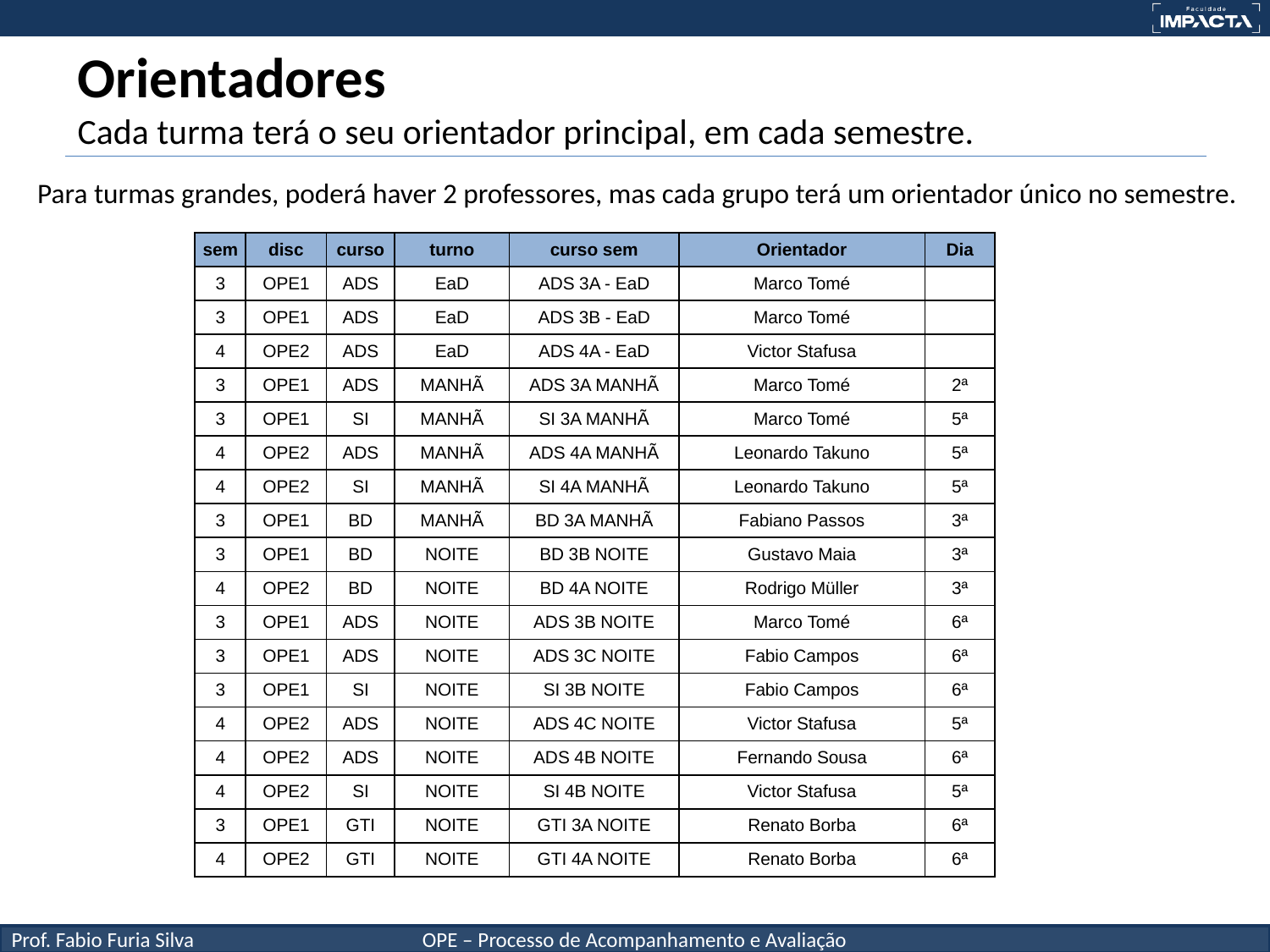

# Orientadores Cada turma terá o seu orientador principal, em cada semestre.
Para turmas grandes, poderá haver 2 professores, mas cada grupo terá um orientador único no semestre.
| sem | disc | curso | turno | curso sem | Orientador | Dia |
| --- | --- | --- | --- | --- | --- | --- |
| 3 | OPE1 | ADS | EaD | ADS 3A - EaD | Marco Tomé |  |
| 3 | OPE1 | ADS | EaD | ADS 3B - EaD | Marco Tomé |  |
| 4 | OPE2 | ADS | EaD | ADS 4A - EaD | Victor Stafusa |  |
| 3 | OPE1 | ADS | MANHÃ | ADS 3A MANHÃ | Marco Tomé | 2ª |
| 3 | OPE1 | SI | MANHÃ | SI 3A MANHÃ | Marco Tomé | 5ª |
| 4 | OPE2 | ADS | MANHÃ | ADS 4A MANHÃ | Leonardo Takuno | 5ª |
| 4 | OPE2 | SI | MANHÃ | SI 4A MANHÃ | Leonardo Takuno | 5ª |
| 3 | OPE1 | BD | MANHÃ | BD 3A MANHÃ | Fabiano Passos | 3ª |
| 3 | OPE1 | BD | NOITE | BD 3B NOITE | Gustavo Maia | 3ª |
| 4 | OPE2 | BD | NOITE | BD 4A NOITE | Rodrigo Müller | 3ª |
| 3 | OPE1 | ADS | NOITE | ADS 3B NOITE | Marco Tomé | 6ª |
| 3 | OPE1 | ADS | NOITE | ADS 3C NOITE | Fabio Campos | 6ª |
| 3 | OPE1 | SI | NOITE | SI 3B NOITE | Fabio Campos | 6ª |
| 4 | OPE2 | ADS | NOITE | ADS 4C NOITE | Victor Stafusa | 5ª |
| 4 | OPE2 | ADS | NOITE | ADS 4B NOITE | Fernando Sousa | 6ª |
| 4 | OPE2 | SI | NOITE | SI 4B NOITE | Victor Stafusa | 5ª |
| 3 | OPE1 | GTI | NOITE | GTI 3A NOITE | Renato Borba | 6ª |
| 4 | OPE2 | GTI | NOITE | GTI 4A NOITE | Renato Borba | 6ª |